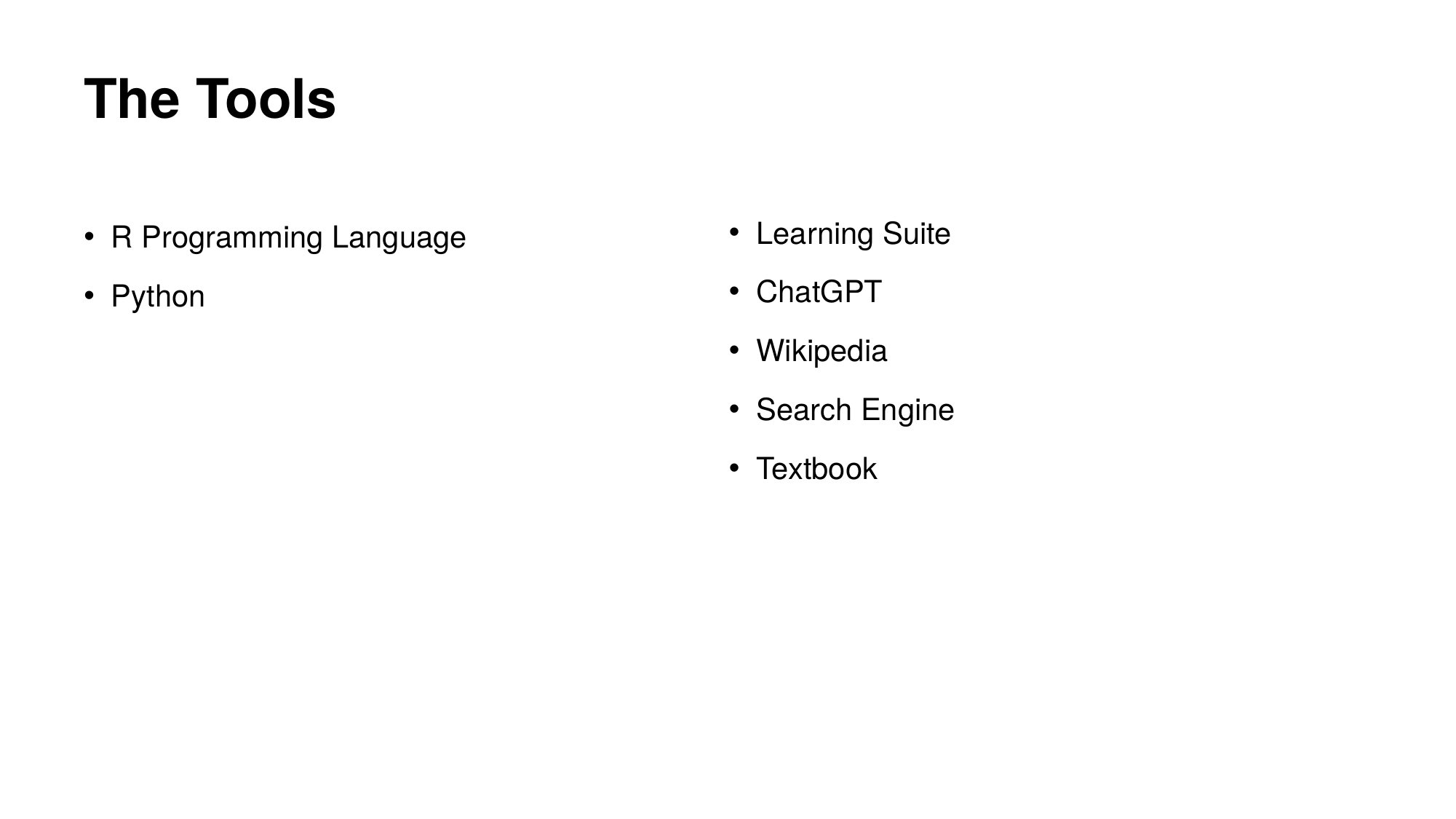

# The Tools
Learning Suite
ChatGPT
Wikipedia
Search Engine
Textbook

R Programming Language
Python